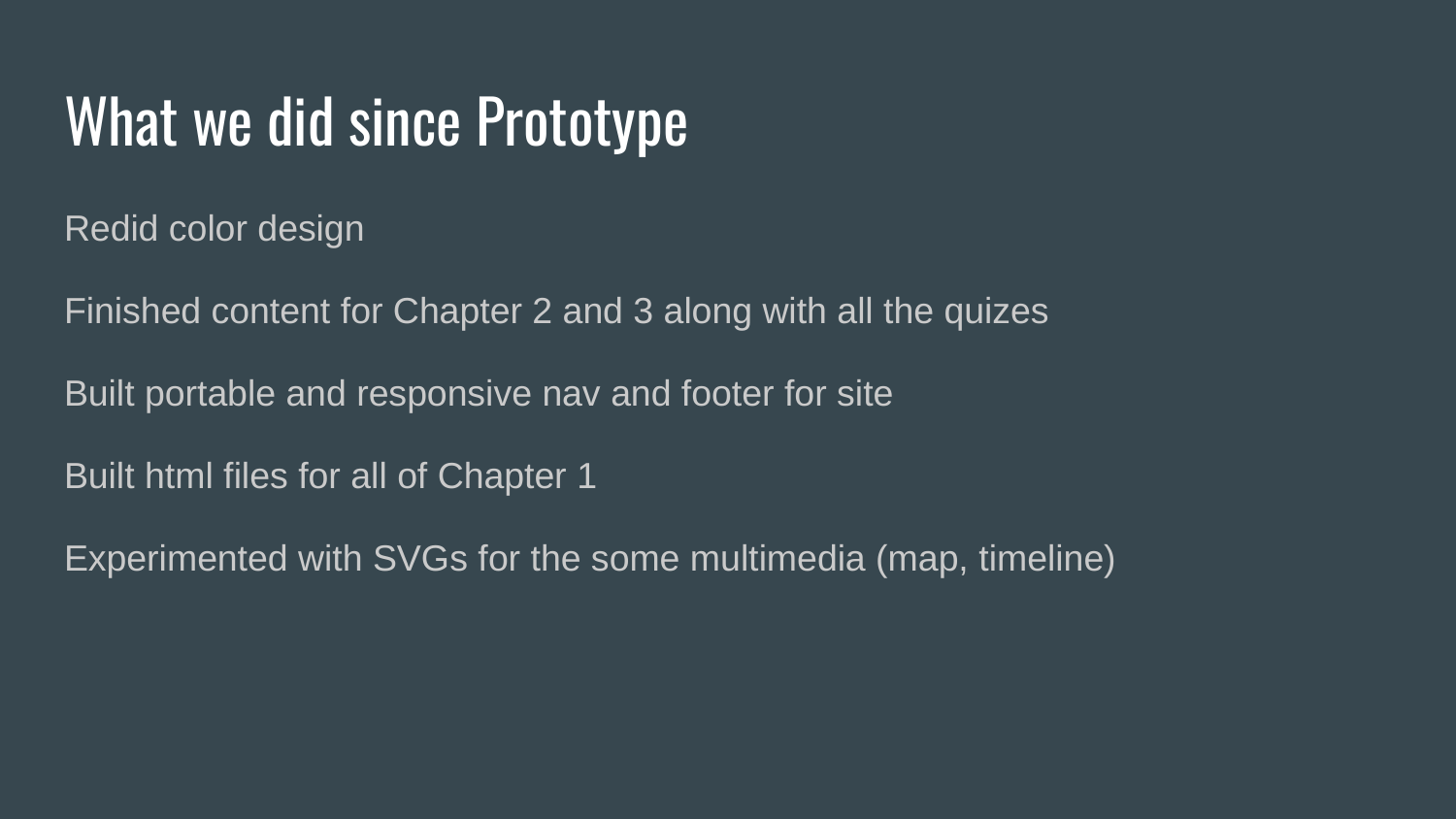

# What we did since Prototype
Redid color design
Finished content for Chapter 2 and 3 along with all the quizes
Built portable and responsive nav and footer for site
Built html files for all of Chapter 1
Experimented with SVGs for the some multimedia (map, timeline)